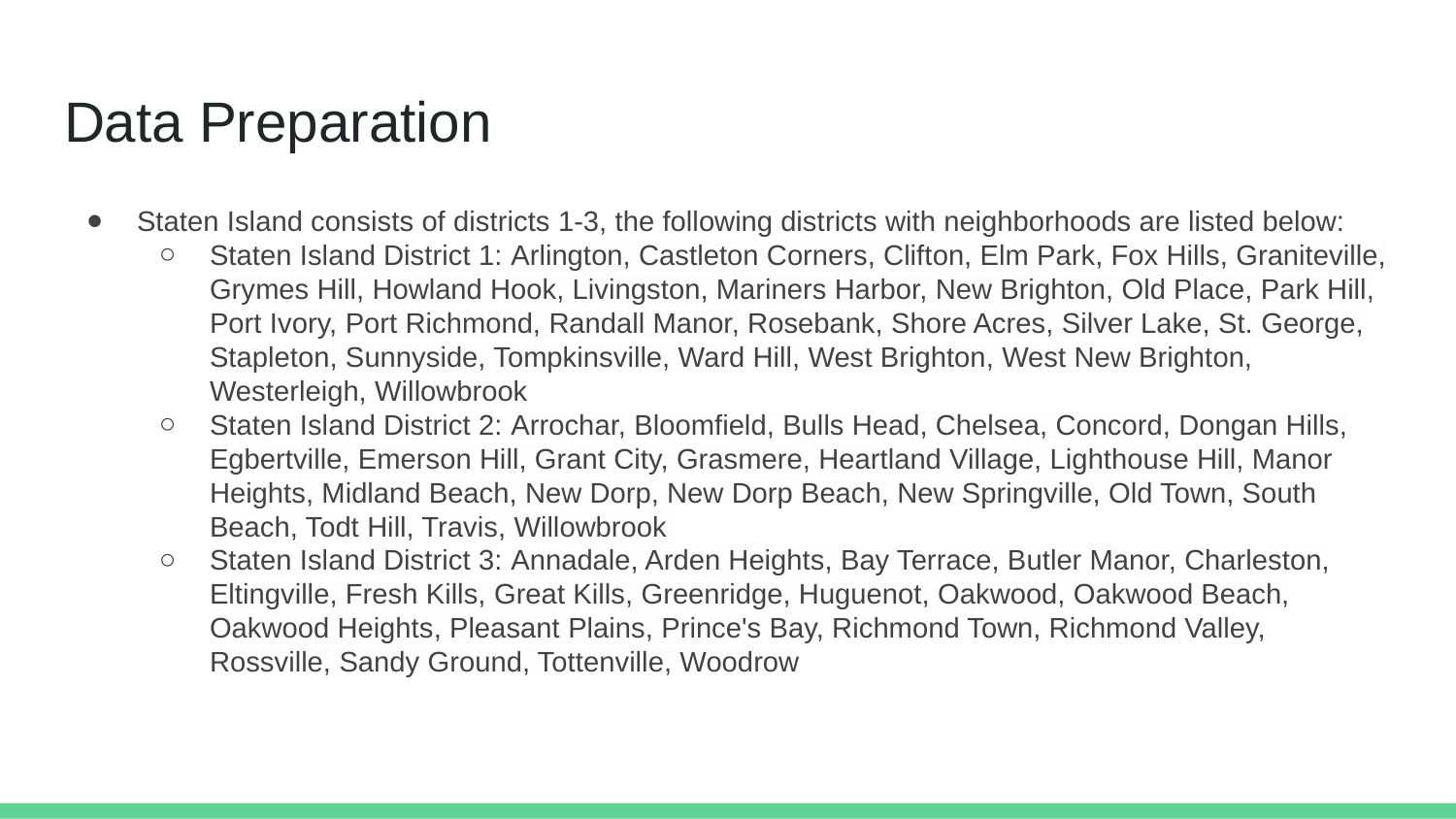

# Data Preparation

Staten Island consists of districts 1-3, the following districts with neighborhoods are listed below:
Staten Island District 1: Arlington, Castleton Corners, Clifton, Elm Park, Fox Hills, Graniteville, Grymes Hill, Howland Hook, Livingston, Mariners Harbor, New Brighton, Old Place, Park Hill, Port Ivory, Port Richmond, Randall Manor, Rosebank, Shore Acres, Silver Lake, St. George, Stapleton, Sunnyside, Tompkinsville, Ward Hill, West Brighton, West New Brighton, Westerleigh, Willowbrook
Staten Island District 2: Arrochar, Bloomfield, Bulls Head, Chelsea, Concord, Dongan Hills, Egbertville, Emerson Hill, Grant City, Grasmere, Heartland Village, Lighthouse Hill, Manor Heights, Midland Beach, New Dorp, New Dorp Beach, New Springville, Old Town, South Beach, Todt Hill, Travis, Willowbrook
Staten Island District 3: Annadale, Arden Heights, Bay Terrace, Butler Manor, Charleston, Eltingville, Fresh Kills, Great Kills, Greenridge, Huguenot, Oakwood, Oakwood Beach, Oakwood Heights, Pleasant Plains, Prince's Bay, Richmond Town, Richmond Valley, Rossville, Sandy Ground, Tottenville, Woodrow